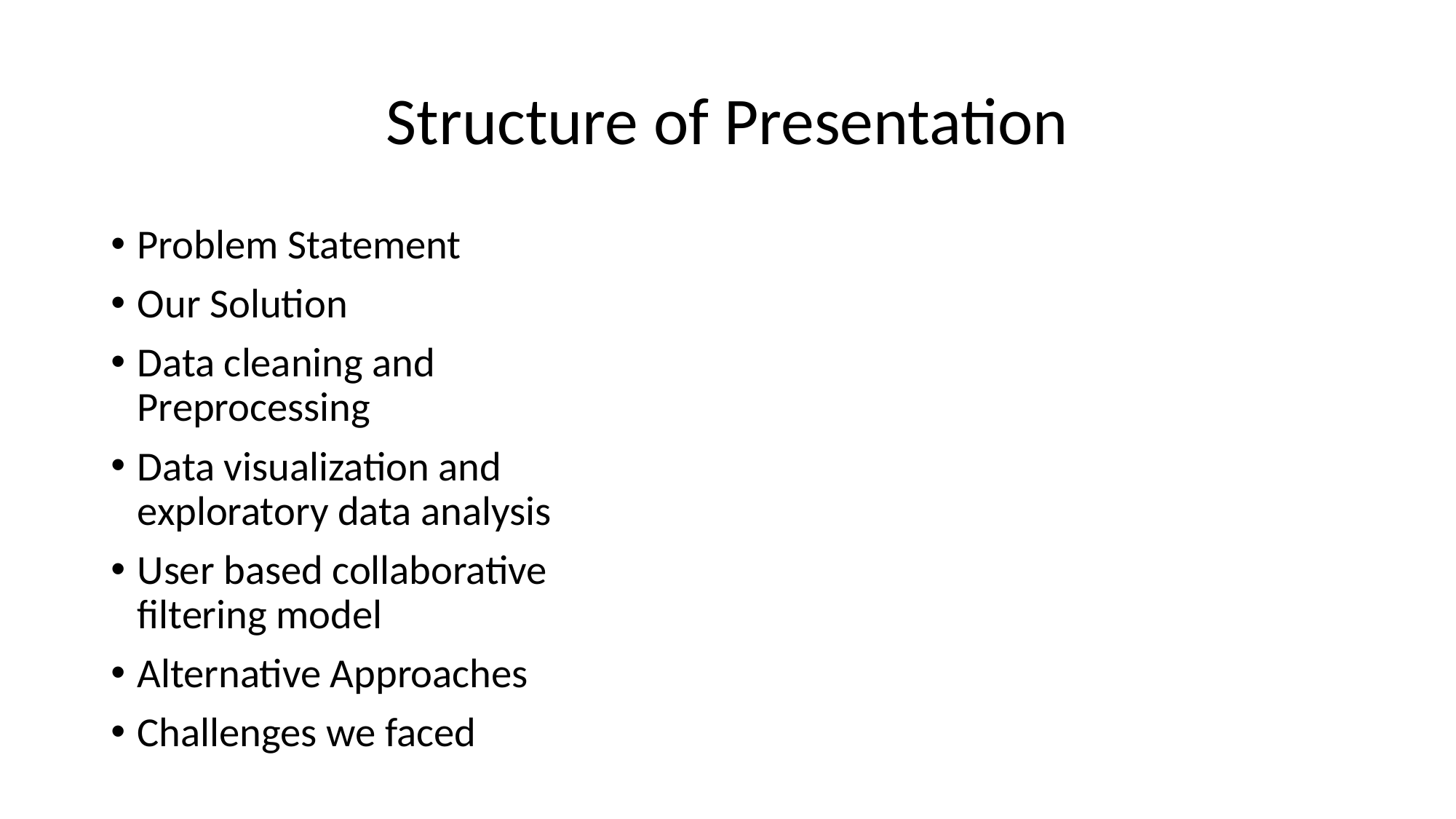

# Structure of Presentation
Problem Statement
Our Solution
Data cleaning and Preprocessing
Data visualization and exploratory data analysis
User based collaborative filtering model
Alternative Approaches
Challenges we faced